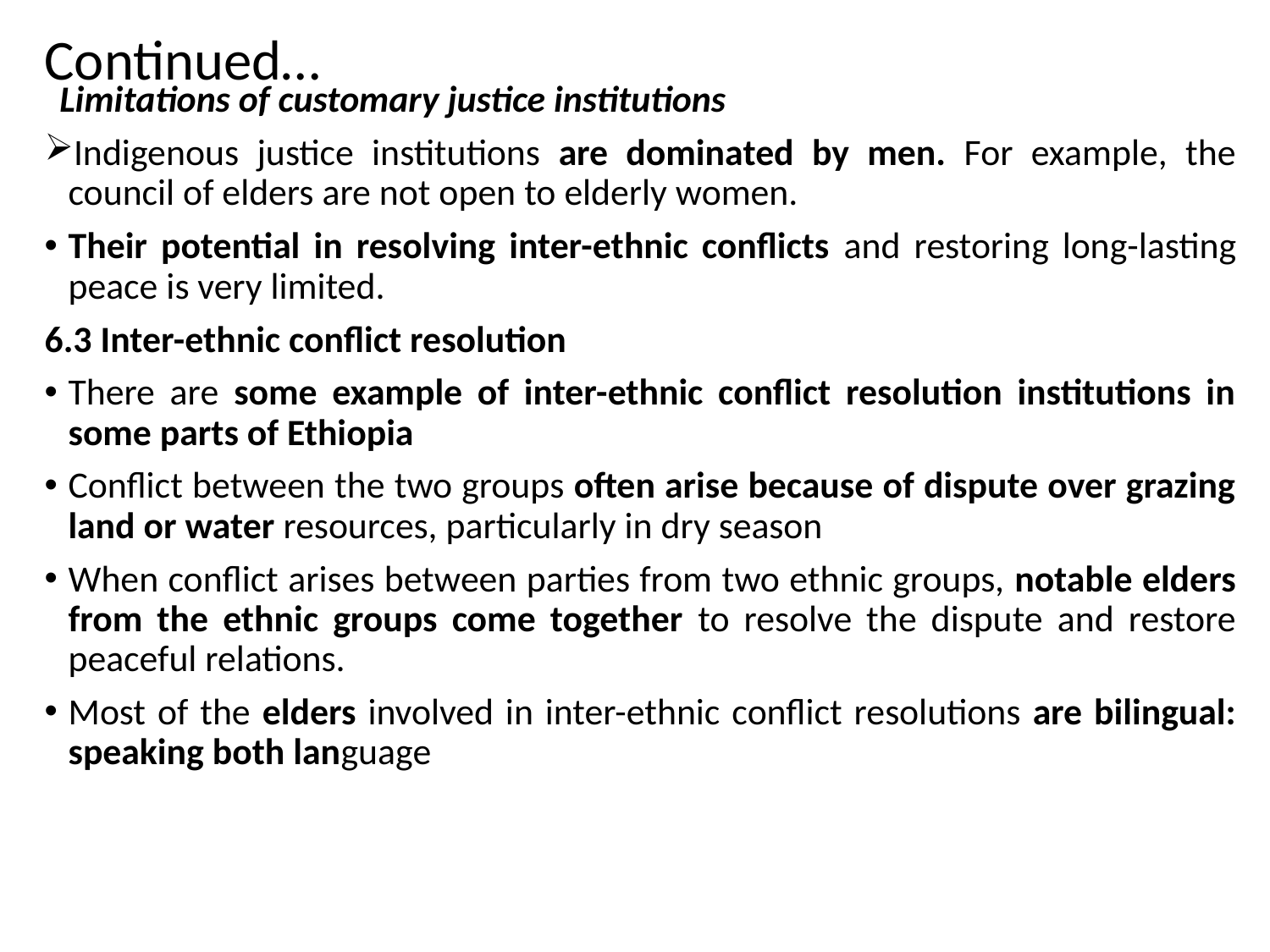

# Continued…
Limitations of customary justice institutions
Indigenous justice institutions are dominated by men. For example, the council of elders are not open to elderly women.
Their potential in resolving inter-ethnic conflicts and restoring long-lasting peace is very limited.
6.3 Inter-ethnic conflict resolution
There are some example of inter-ethnic conflict resolution institutions in some parts of Ethiopia
Conflict between the two groups often arise because of dispute over grazing land or water resources, particularly in dry season
When conflict arises between parties from two ethnic groups, notable elders from the ethnic groups come together to resolve the dispute and restore peaceful relations.
Most of the elders involved in inter-ethnic conflict resolutions are bilingual: speaking both language